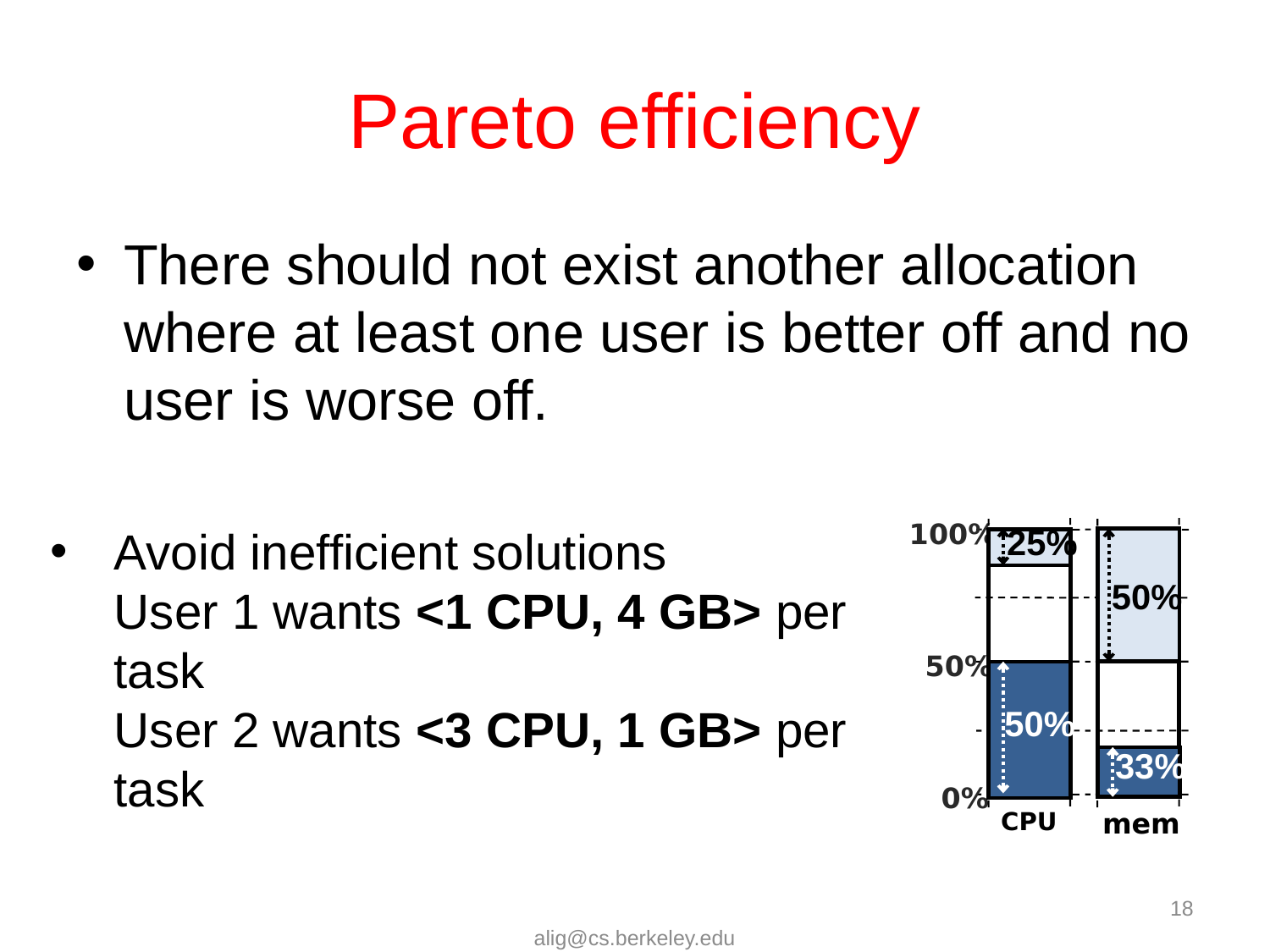

# Pareto efficiency
There should not exist another allocation where at least one user is better off and no user is worse off.

Avoid inefficient solutions
User 1 wants <1 CPU, 4 GB> per task
User 2 wants <3 CPU, 1 GB> per task
25%

50%

50%
33%

100%

50%

0%

CPU
mem
18
alig@cs.berkeley.edu